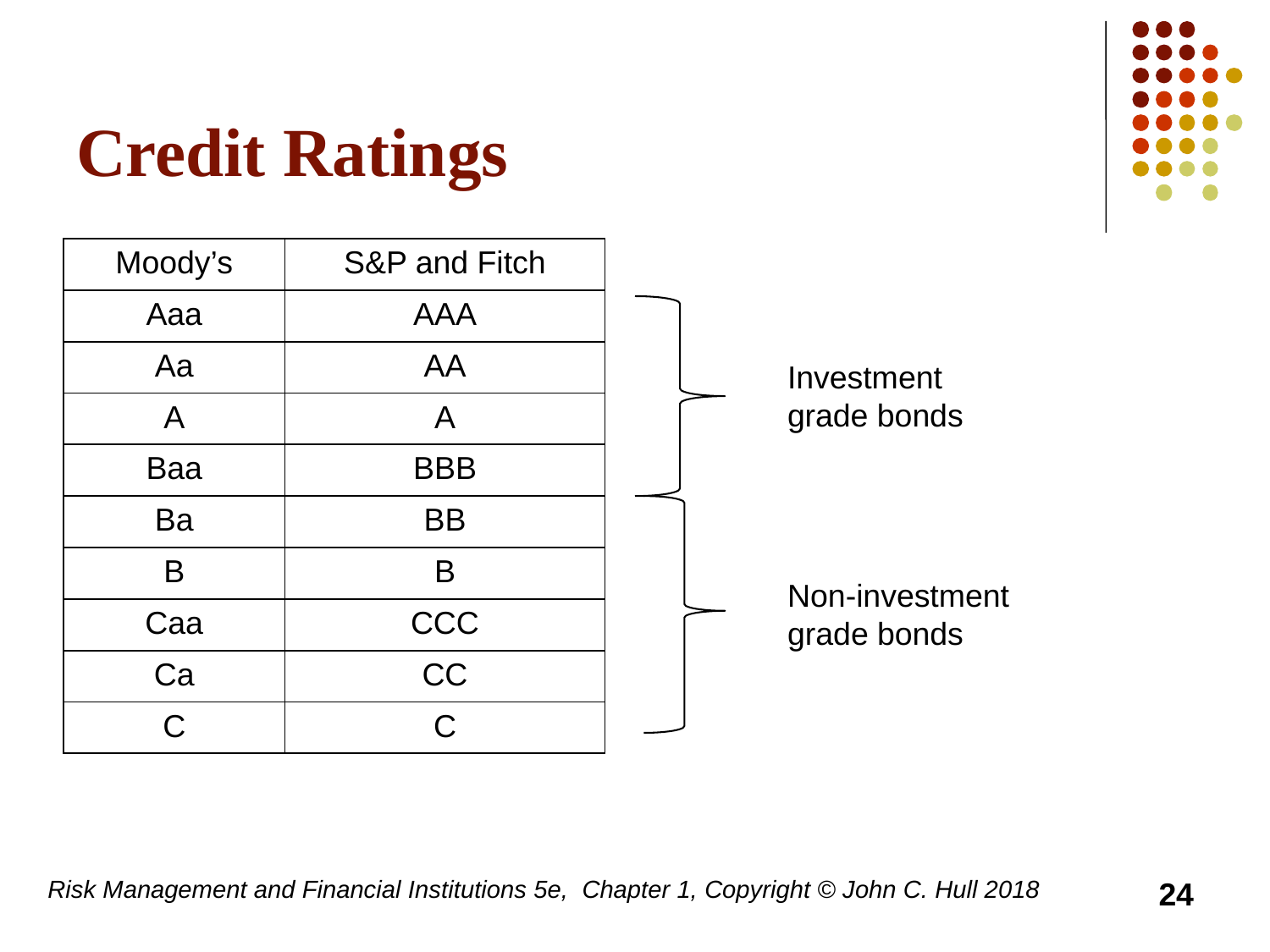

# Credit Ratings
| Moody’s | S&P and Fitch |
| --- | --- |
| Aaa | AAA |
| Aa | AA |
| A | A |
| Baa | BBB |
| Ba | BB |
| B | B |
| Caa | CCC |
| Ca | CC |
| C | C |

Investment grade bonds

Non-investment grade bonds
Risk Management and Financial Institutions 5e,  Chapter 1, Copyright © John C. Hull 2018
24